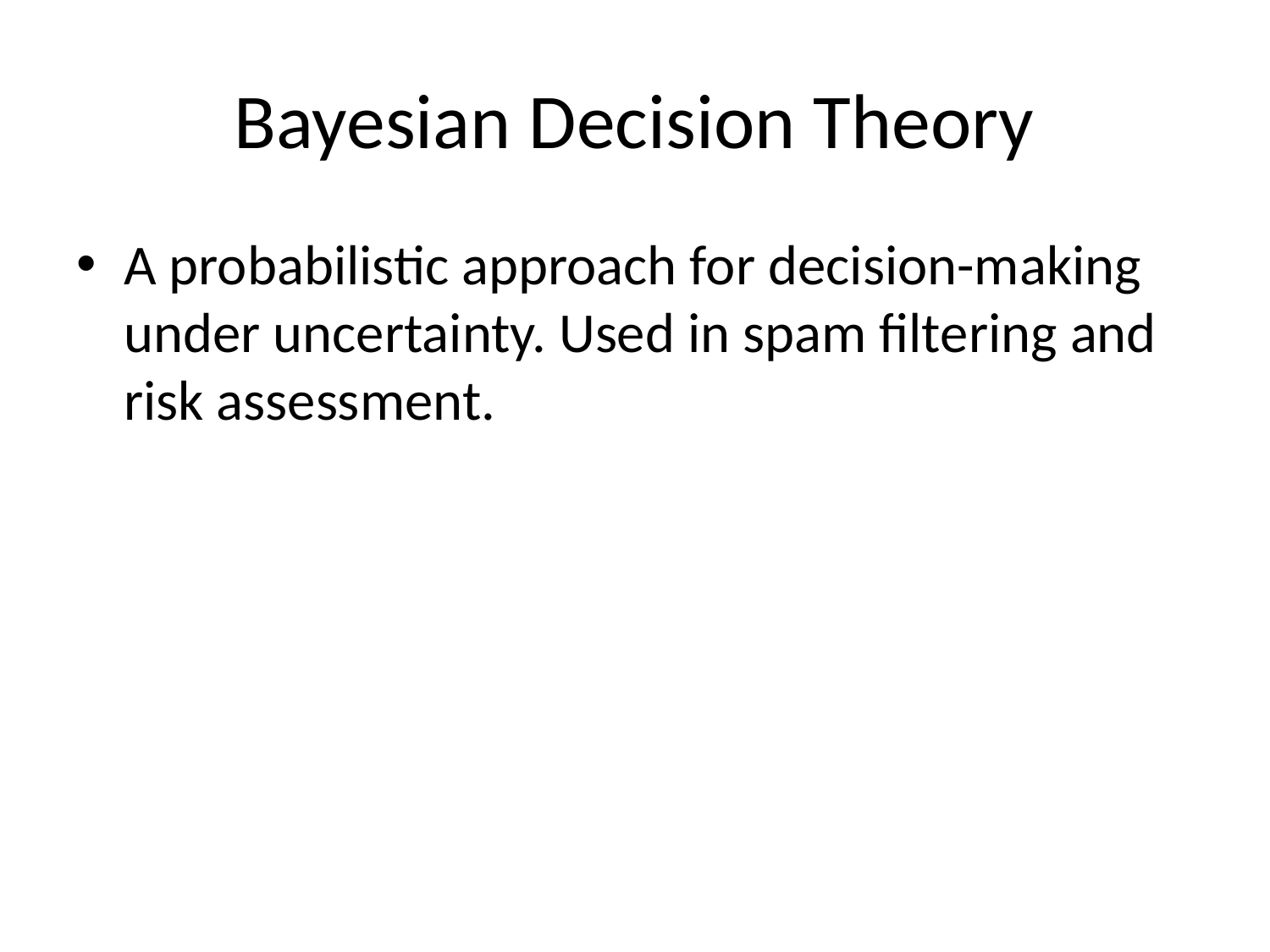

# Bayesian Decision Theory
A probabilistic approach for decision-making under uncertainty. Used in spam filtering and risk assessment.